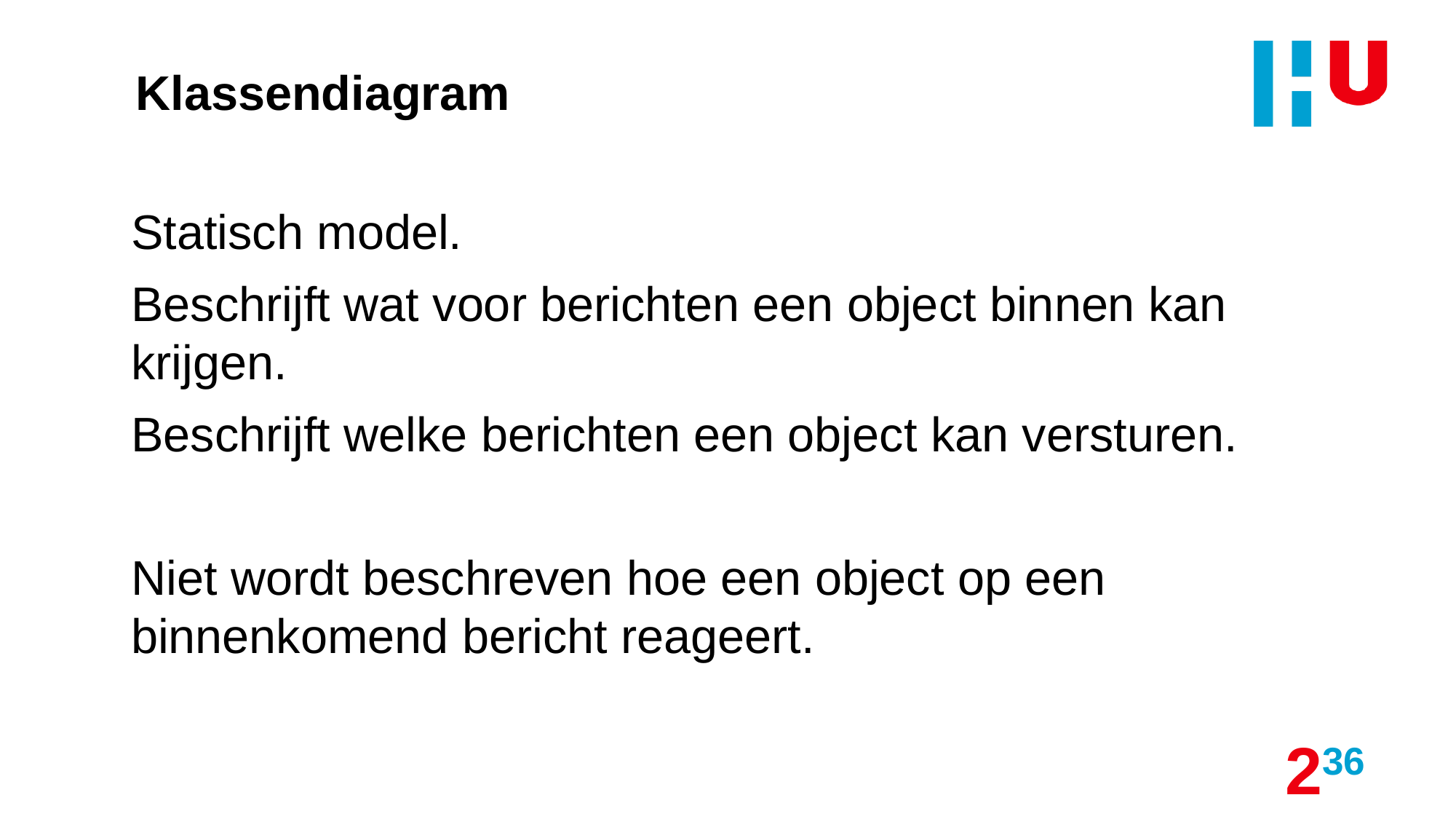

# Klassendiagram
Statisch model.
Beschrijft wat voor berichten een object binnen kan krijgen.
Beschrijft welke berichten een object kan versturen.

Niet wordt beschreven hoe een object op een binnenkomend bericht reageert.